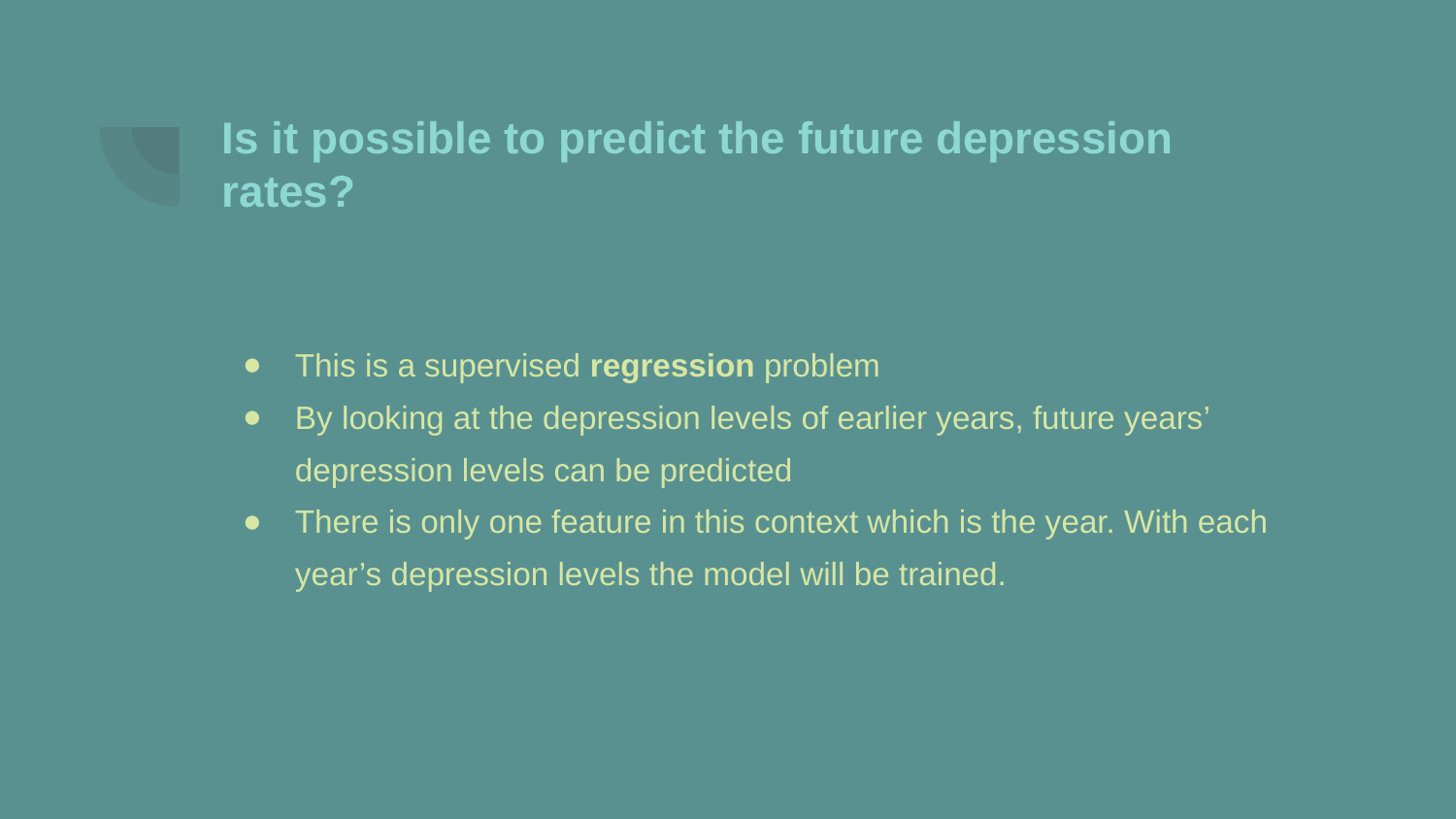

# Is it possible to predict the future depression rates?

This is a supervised regression problem
By looking at the depression levels of earlier years, future years’ depression levels can be predicted
There is only one feature in this context which is the year. With each year’s depression levels the model will be trained.